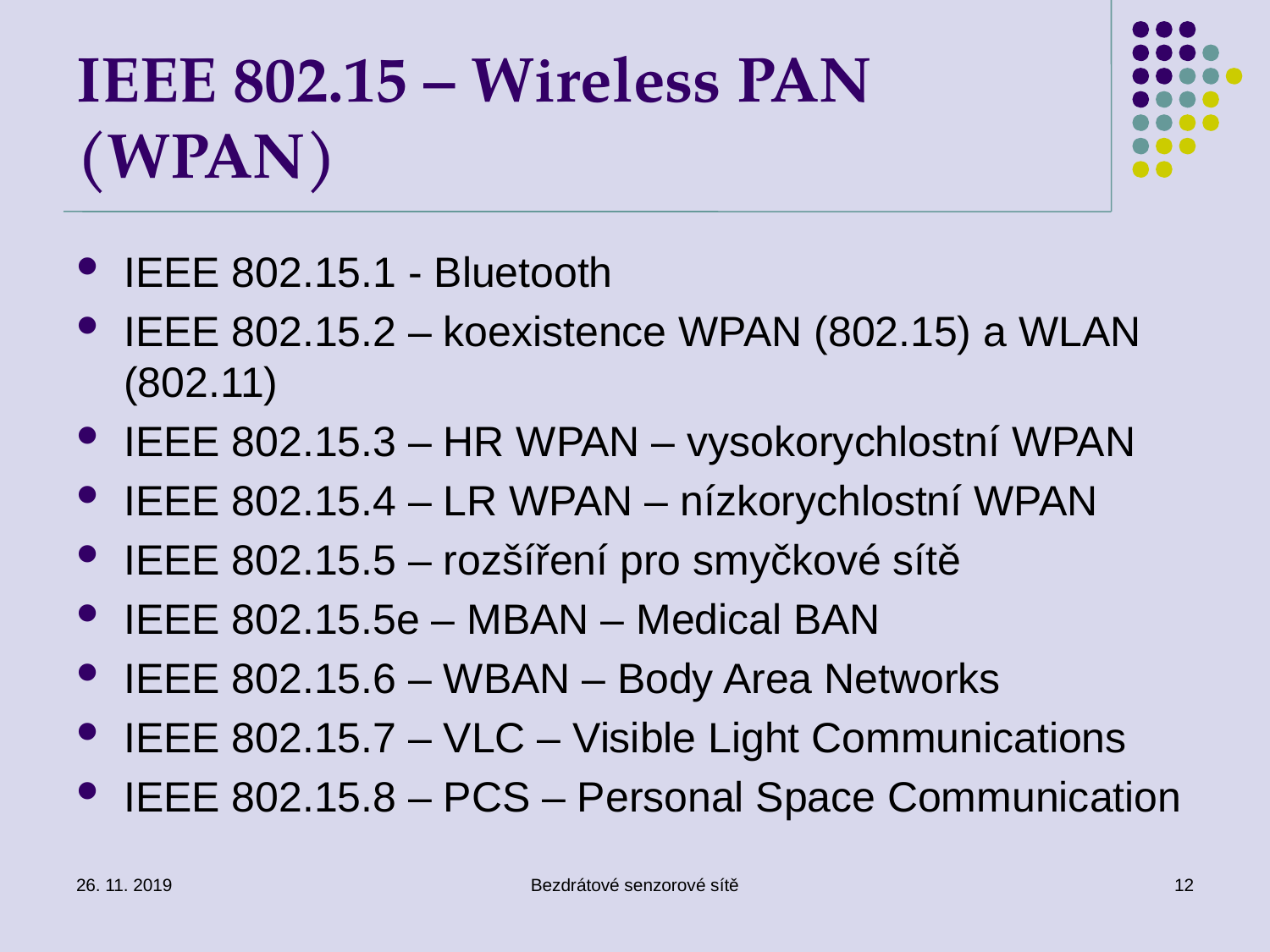

# IEEE 802.15 – Wireless PAN (WPAN)
IEEE 802.15.1 - Bluetooth
IEEE 802.15.2 – koexistence WPAN (802.15) a WLAN (802.11)
IEEE 802.15.3 – HR WPAN – vysokorychlostní WPAN
IEEE 802.15.4 – LR WPAN – nízkorychlostní WPAN
IEEE 802.15.5 – rozšíření pro smyčkové sítě
IEEE 802.15.5e – MBAN – Medical BAN
IEEE 802.15.6 – WBAN – Body Area Networks
IEEE 802.15.7 – VLC – Visible Light Communications
IEEE 802.15.8 – PCS – Personal Space Communication

26. 11. 2019
Bezdrátové senzorové sítě
12